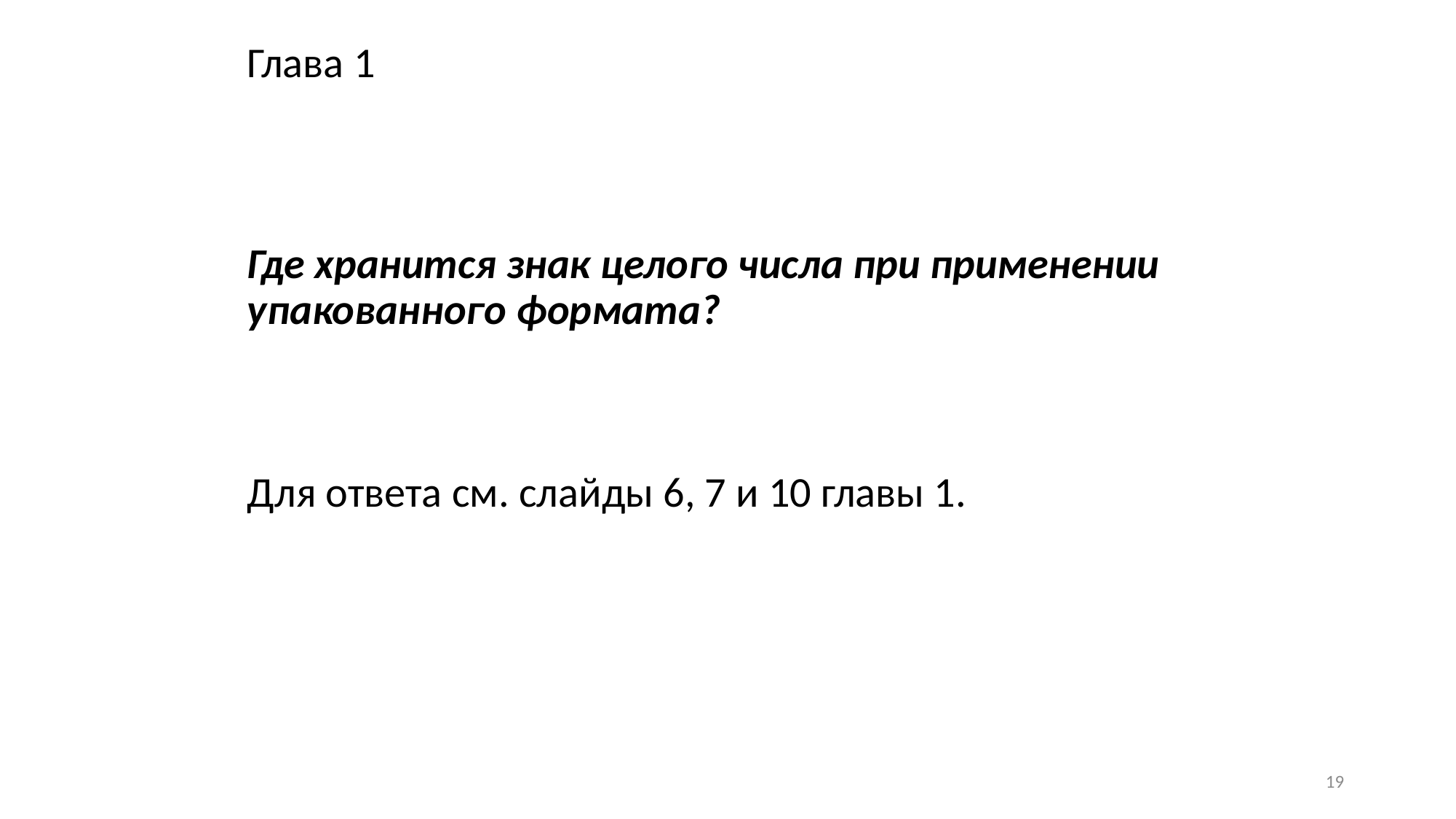

# Глава 1

Где хранится знак целого числа при применении упакованного формата?

Для ответа см. слайды 6, 7 и 10 главы 1.

19